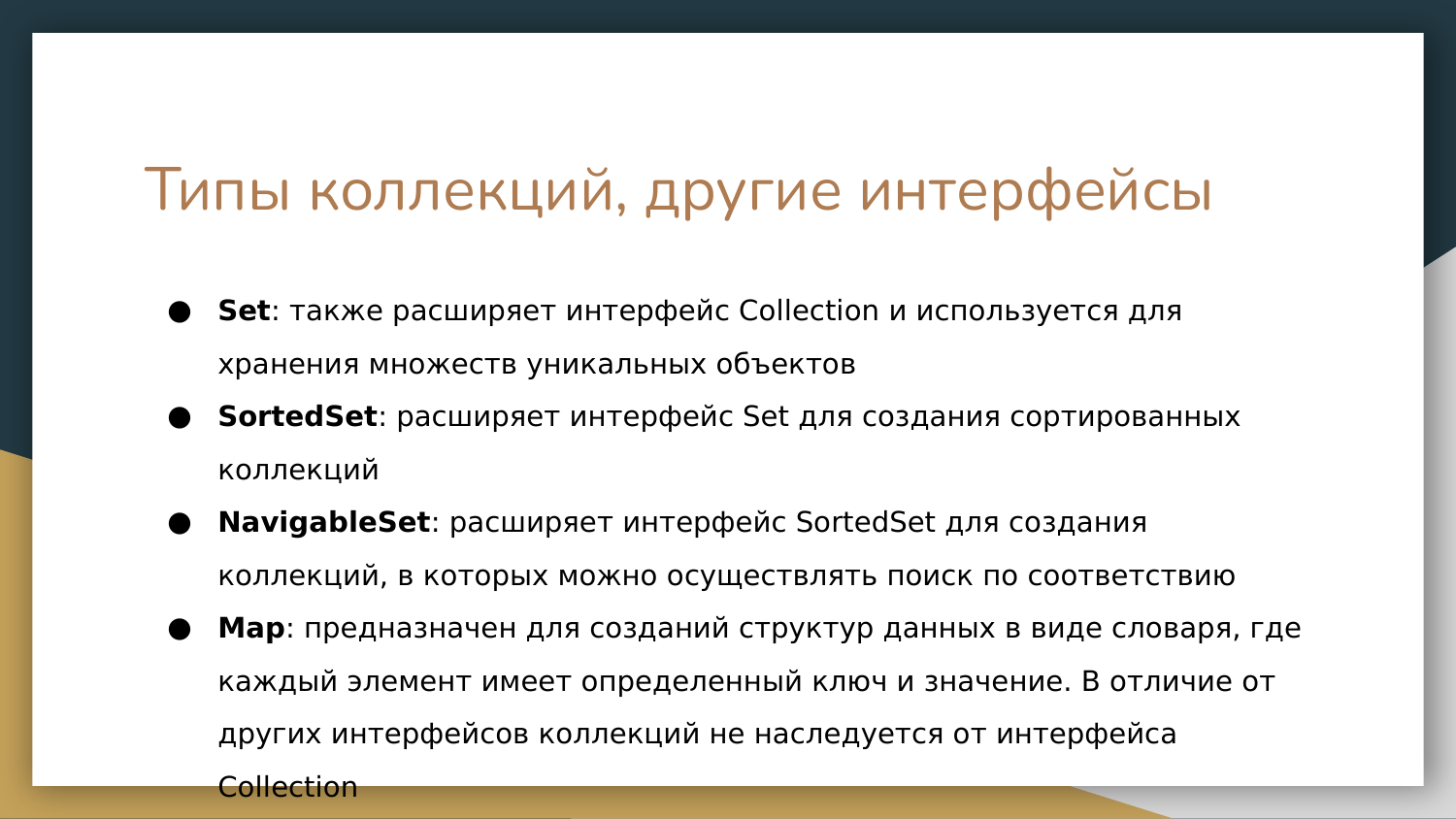

# Типы коллекций, другие интерфейсы
Set: также расширяет интерфейс Collection и используется для хранения множеств уникальных объектов
SortedSet: расширяет интерфейс Set для создания сортированных коллекций
NavigableSet: расширяет интерфейс SortedSet для создания коллекций, в которых можно осуществлять поиск по соответствию
Map: предназначен для созданий структур данных в виде словаря, где каждый элемент имеет определенный ключ и значение. В отличие от других интерфейсов коллекций не наследуется от интерфейса Collection